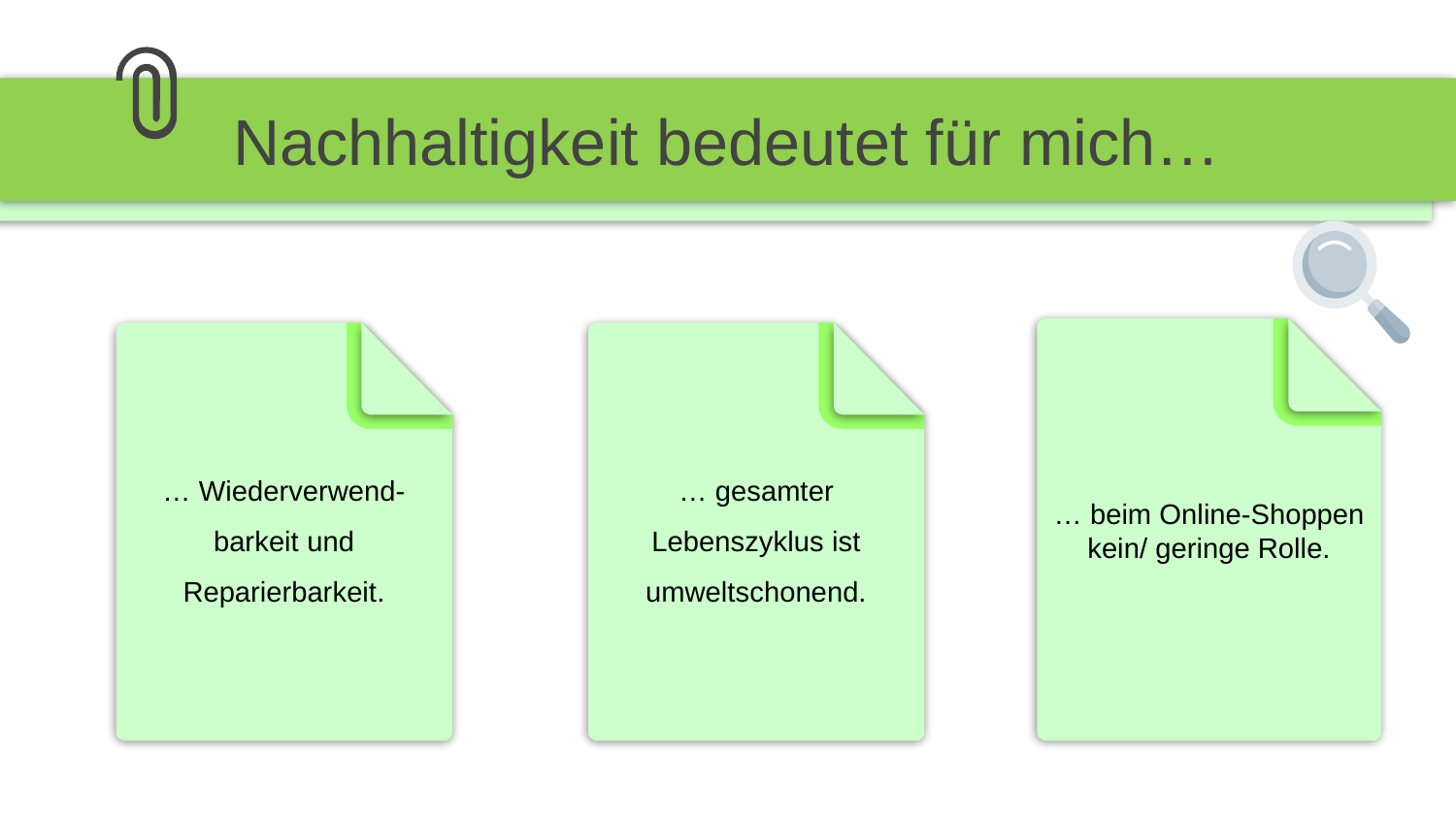

# Nachhaltigkeit bedeutet für mich…

… beim Online-Shoppen kein/ geringe Rolle.

… gesamter Lebenszyklus ist umweltschonend.

… Wiederverwend-barkeit und Reparierbarkeit.